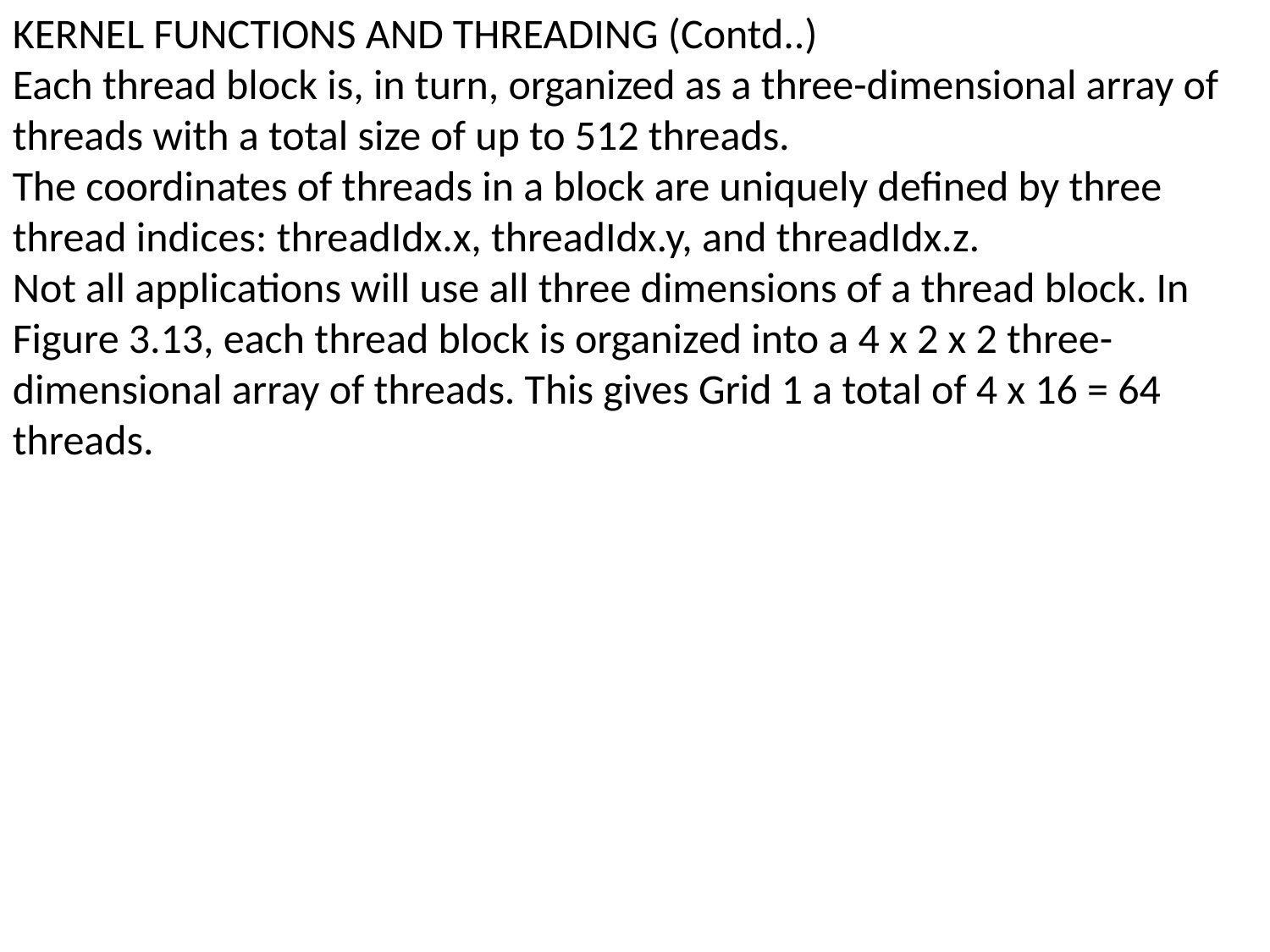

KERNEL FUNCTIONS AND THREADING (Contd..)
Each thread block is, in turn, organized as a three-dimensional array of threads with a total size of up to 512 threads.
The coordinates of threads in a block are uniquely defined by three thread indices: threadIdx.x, threadIdx.y, and threadIdx.z.
Not all applications will use all three dimensions of a thread block. In Figure 3.13, each thread block is organized into a 4 x 2 x 2 three-dimensional array of threads. This gives Grid 1 a total of 4 x 16 = 64 threads.